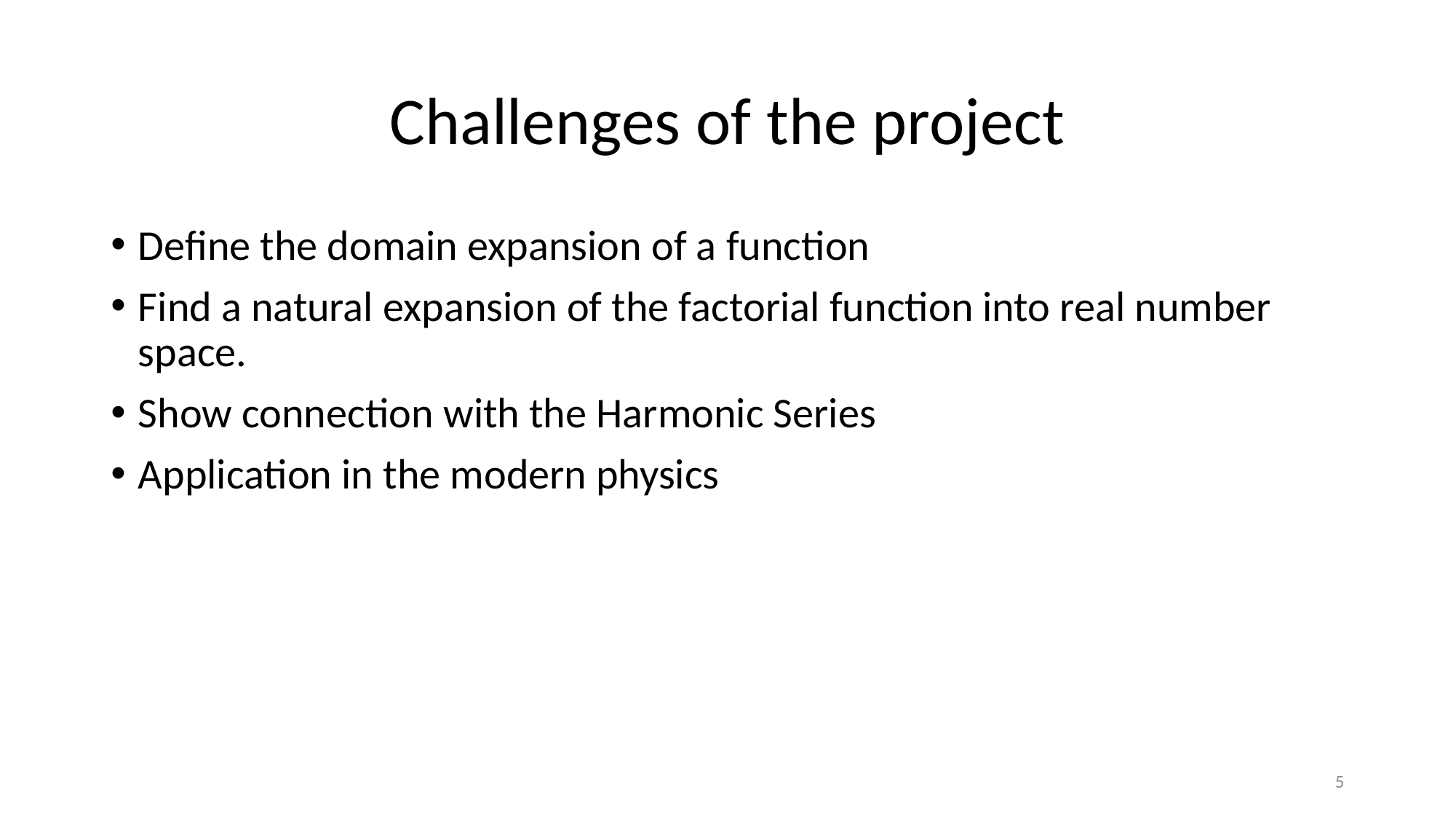

# Challenges of the project
Define the domain expansion of a function
Find a natural expansion of the factorial function into real number space.
Show connection with the Harmonic Series
Application in the modern physics

5